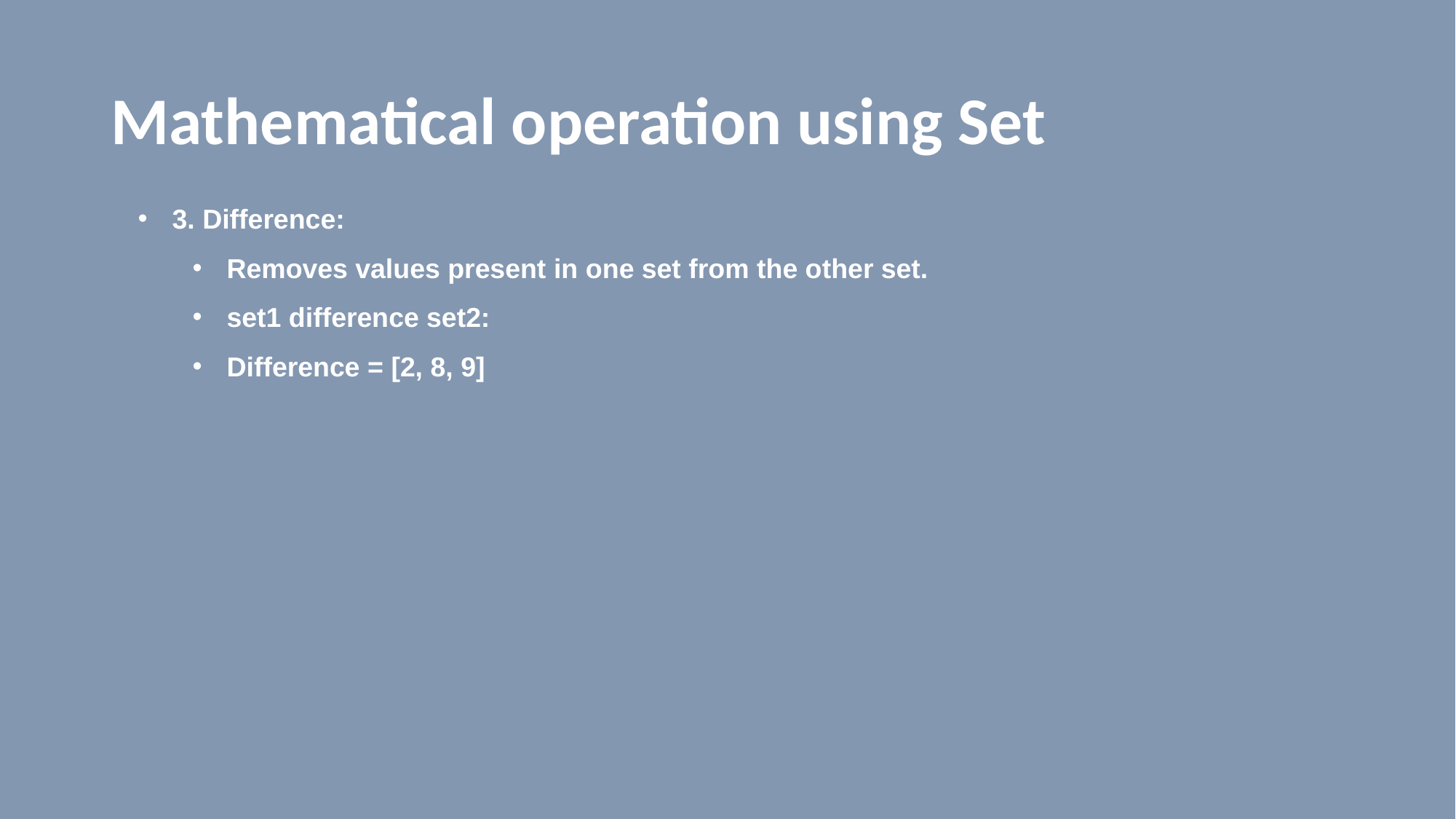

# Mathematical operation using Set
3. Difference:
Removes values present in one set from the other set.
set1 difference set2:
Difference = [2, 8, 9]